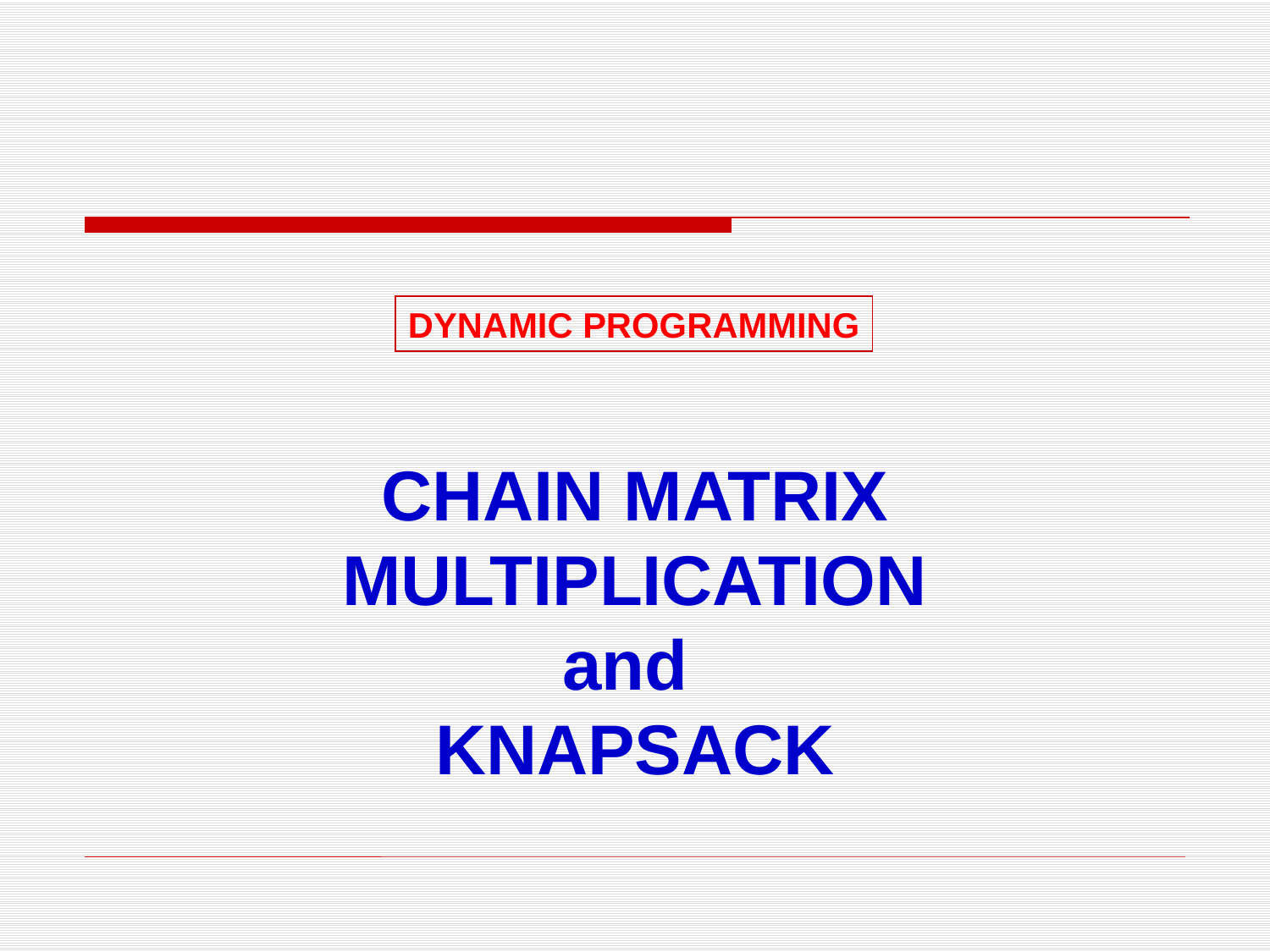

DYNAMIC PROGRAMMING
CHAIN MATRIX MULTIPLICATION
and
KNAPSACK